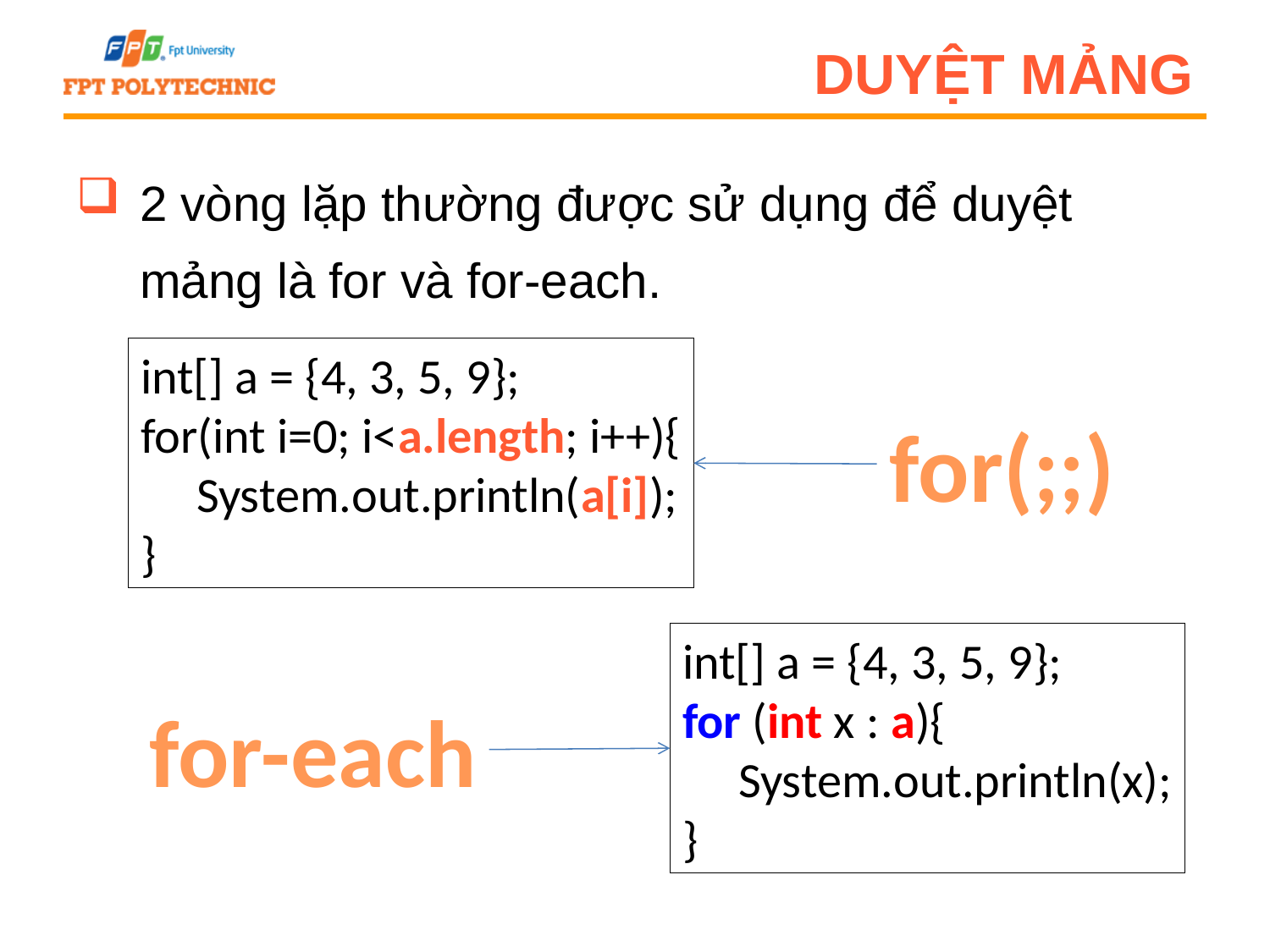

# Duyệt mảng
2 vòng lặp thường được sử dụng để duyệt mảng là for và for-each.
int[] a = {4, 3, 5, 9};
for(int i=0; i<a.length; i++){
     System.out.println(a[i]);
}
for(;;)
int[] a = {4, 3, 5, 9};
for (int x : a){
     System.out.println(x);
}
for-each